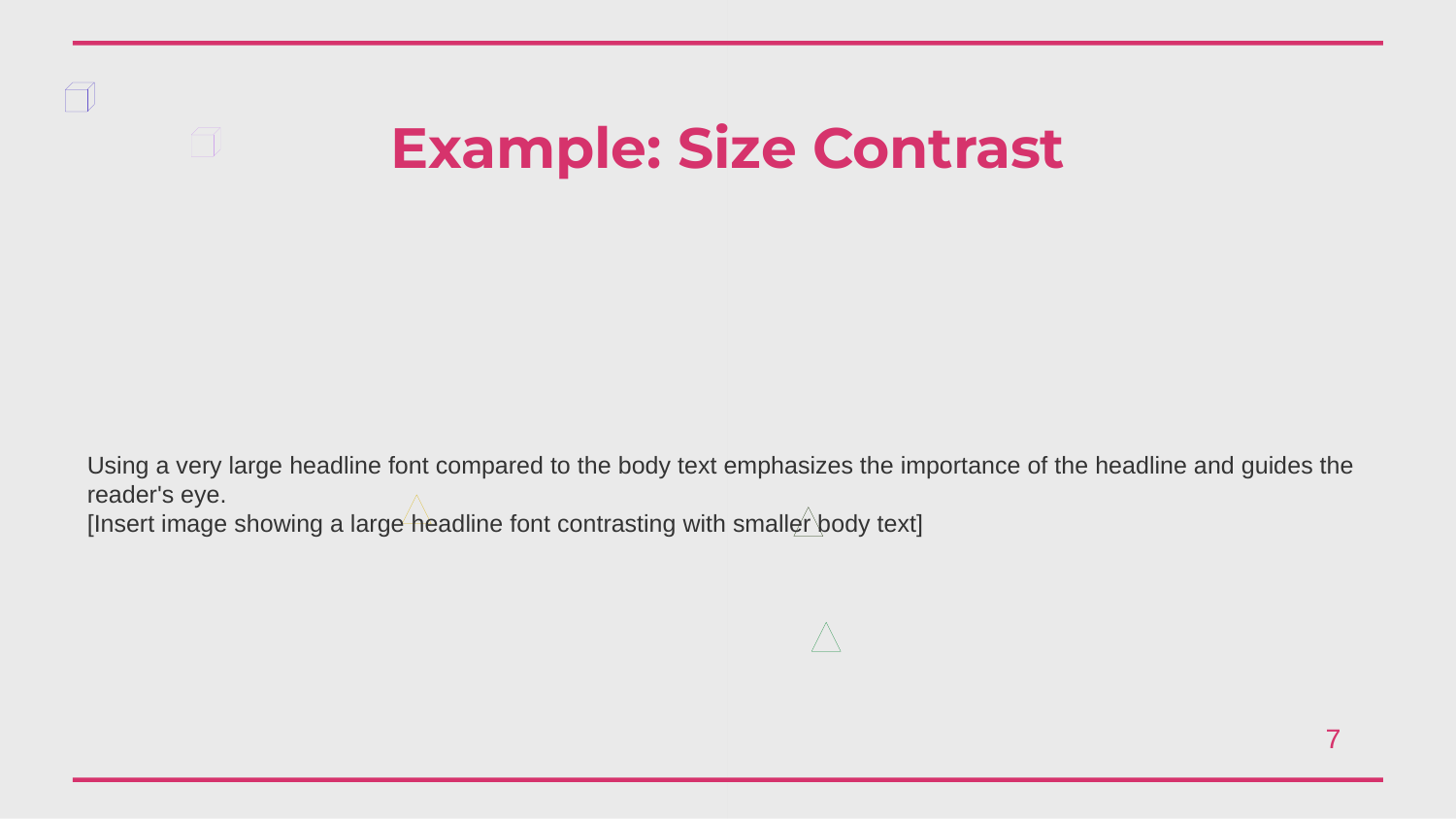

Example: Size Contrast

Using a very large headline font compared to the body text emphasizes the importance of the headline and guides the reader's eye.
[Insert image showing a large headline font contrasting with smaller body text]

7